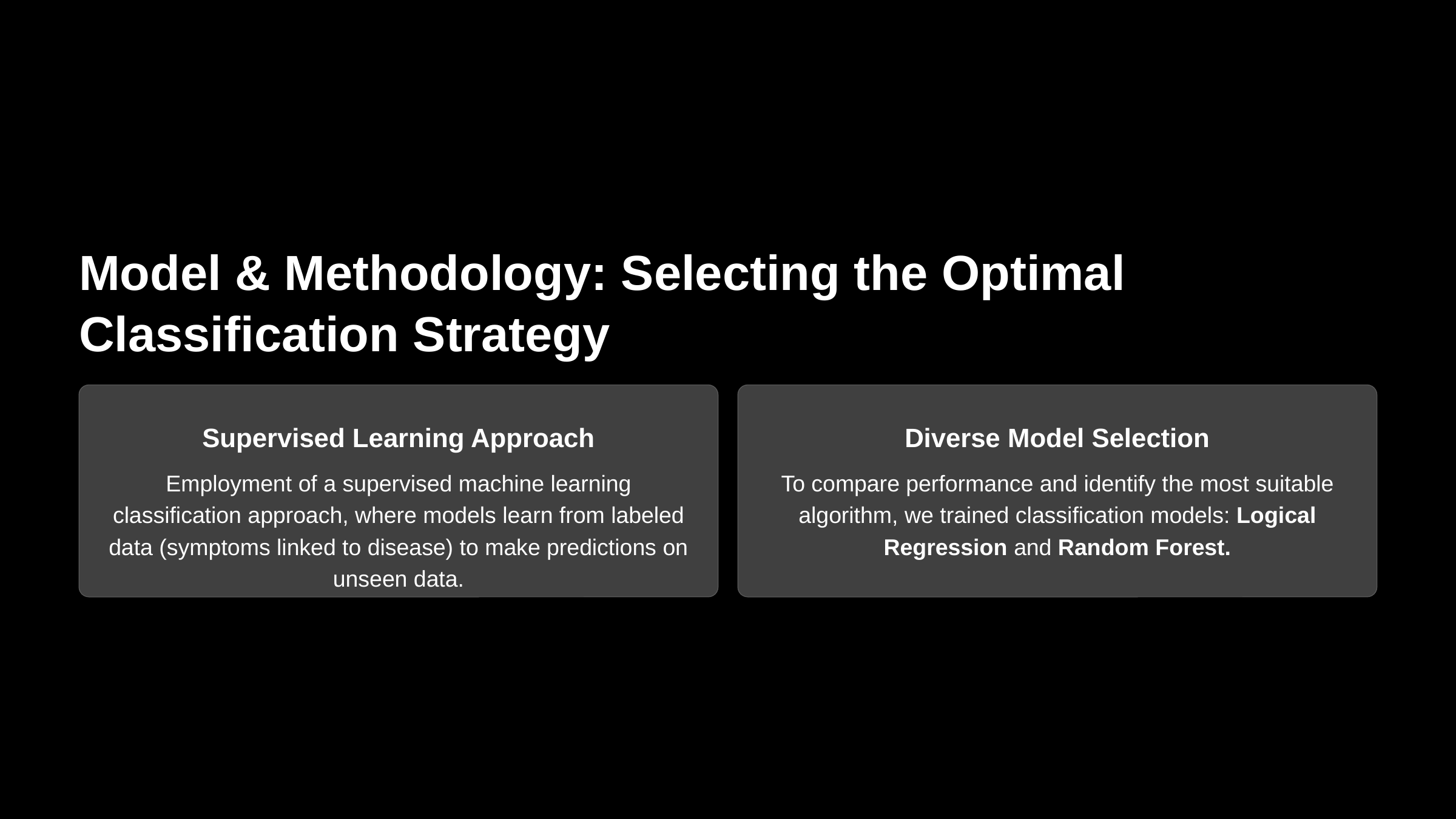

Model & Methodology: Selecting the Optimal Classification Strategy

Supervised Learning Approach
Diverse Model Selection
Employment of a supervised machine learning classification approach, where models learn from labeled data (symptoms linked to disease) to make predictions on unseen data.
To compare performance and identify the most suitable algorithm, we trained classification models: Logical Regression and Random Forest.